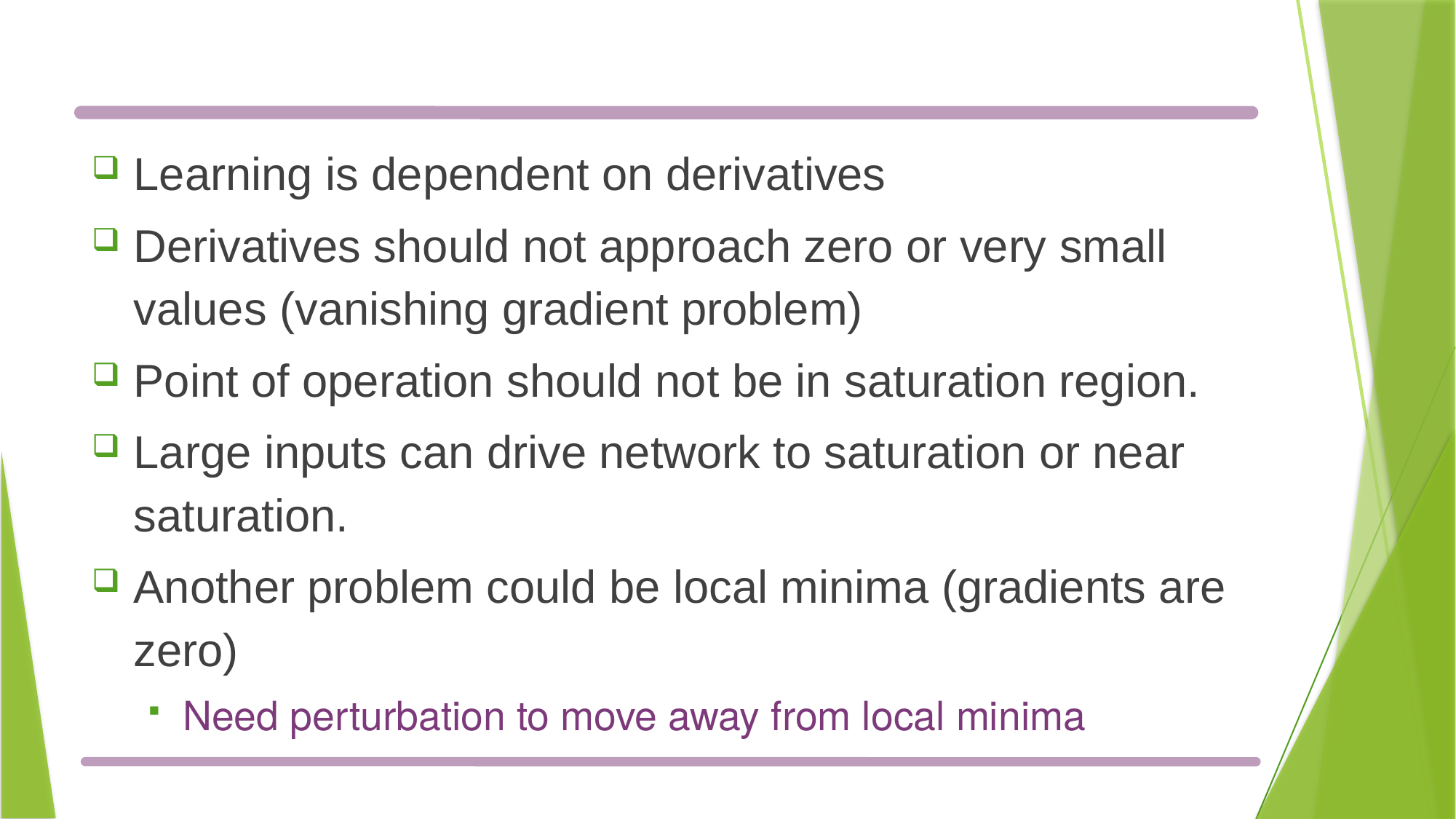

#
Learning is dependent on derivatives
Derivatives should not approach zero or very small values (vanishing gradient problem)
Point of operation should not be in saturation region.
Large inputs can drive network to saturation or near saturation.
Another problem could be local minima (gradients are zero)
Need perturbation to move away from local minima